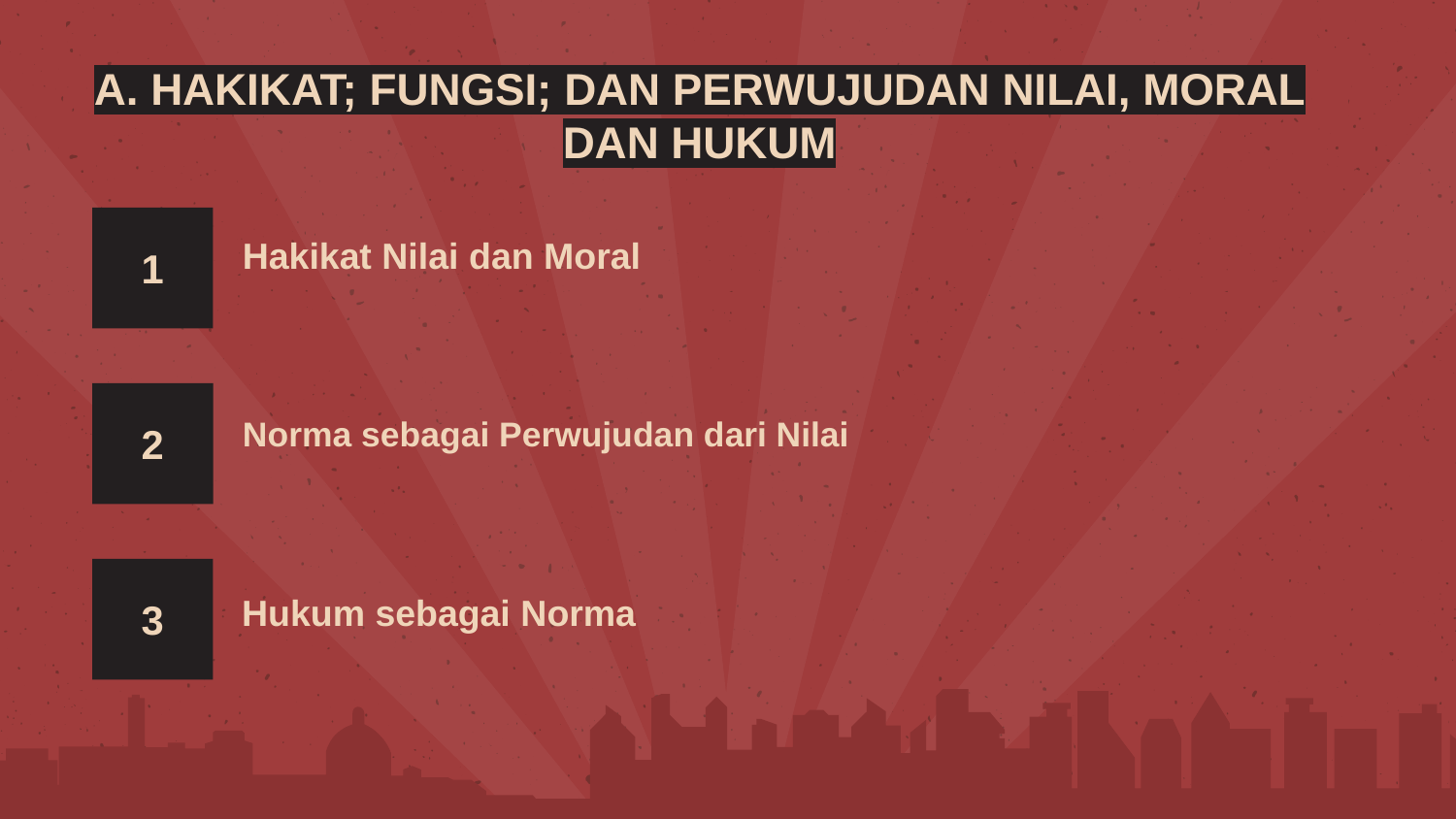

A. HAKIKAT; FUNGSI; DAN PERWUJUDAN NILAI, MORAL DAN HUKUM
1
Hakikat Nilai dan Moral
2
Norma sebagai Perwujudan dari Nilai
3
Hukum sebagai Norma